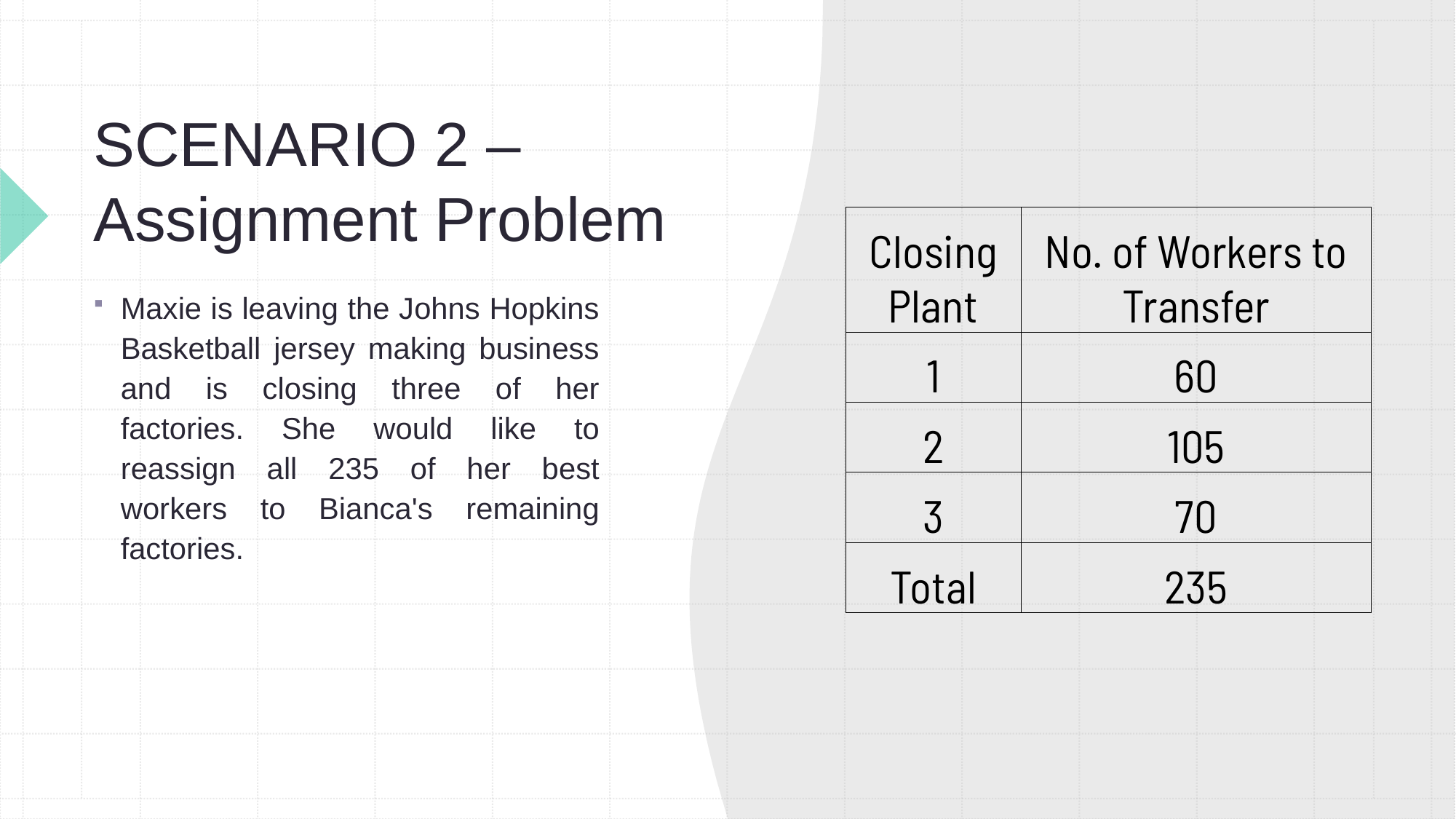

# SCENARIO 2 – Assignment Problem

| Closing Plant | No. of Workers to Transfer |
| --- | --- |
| 1 | 60 |
| 2 | 105 |
| 3 | 70 |
| Total | 235 |
Maxie is leaving the Johns Hopkins Basketball jersey making business and is closing three of her factories. She would like to reassign all 235 of her best workers to Bianca's remaining factories.

6